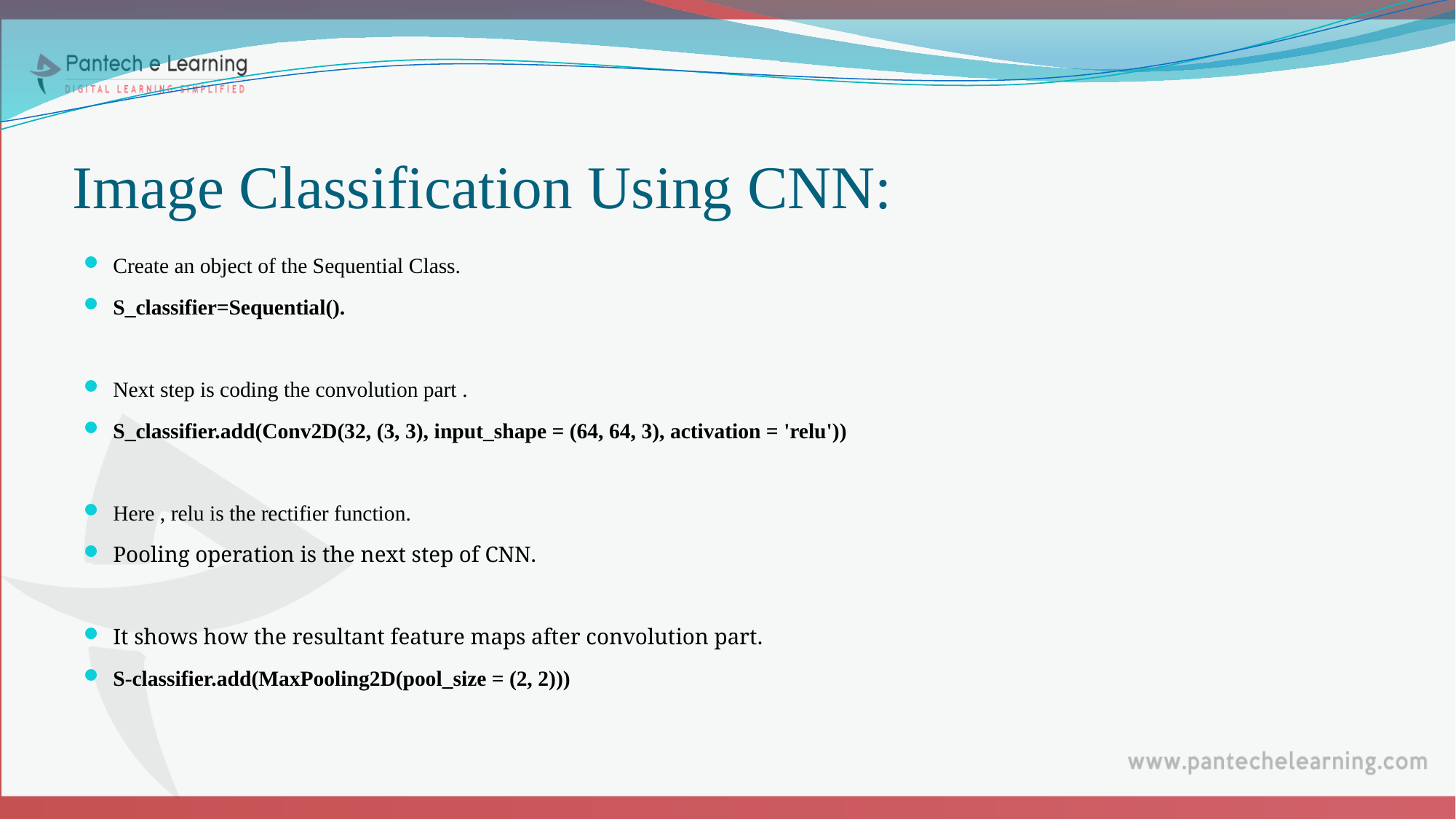

# Image Classification Using CNN:
Create an object of the Sequential Class.
S_classifier=Sequential().

Next step is coding the convolution part .
S_classifier.add(Conv2D(32, (3, 3), input_shape = (64, 64, 3), activation = 'relu'))
Here , relu is the rectifier function.
Pooling operation is the next step of CNN.

It shows how the resultant feature maps after convolution part.
S-classifier.add(MaxPooling2D(pool_size = (2, 2)))